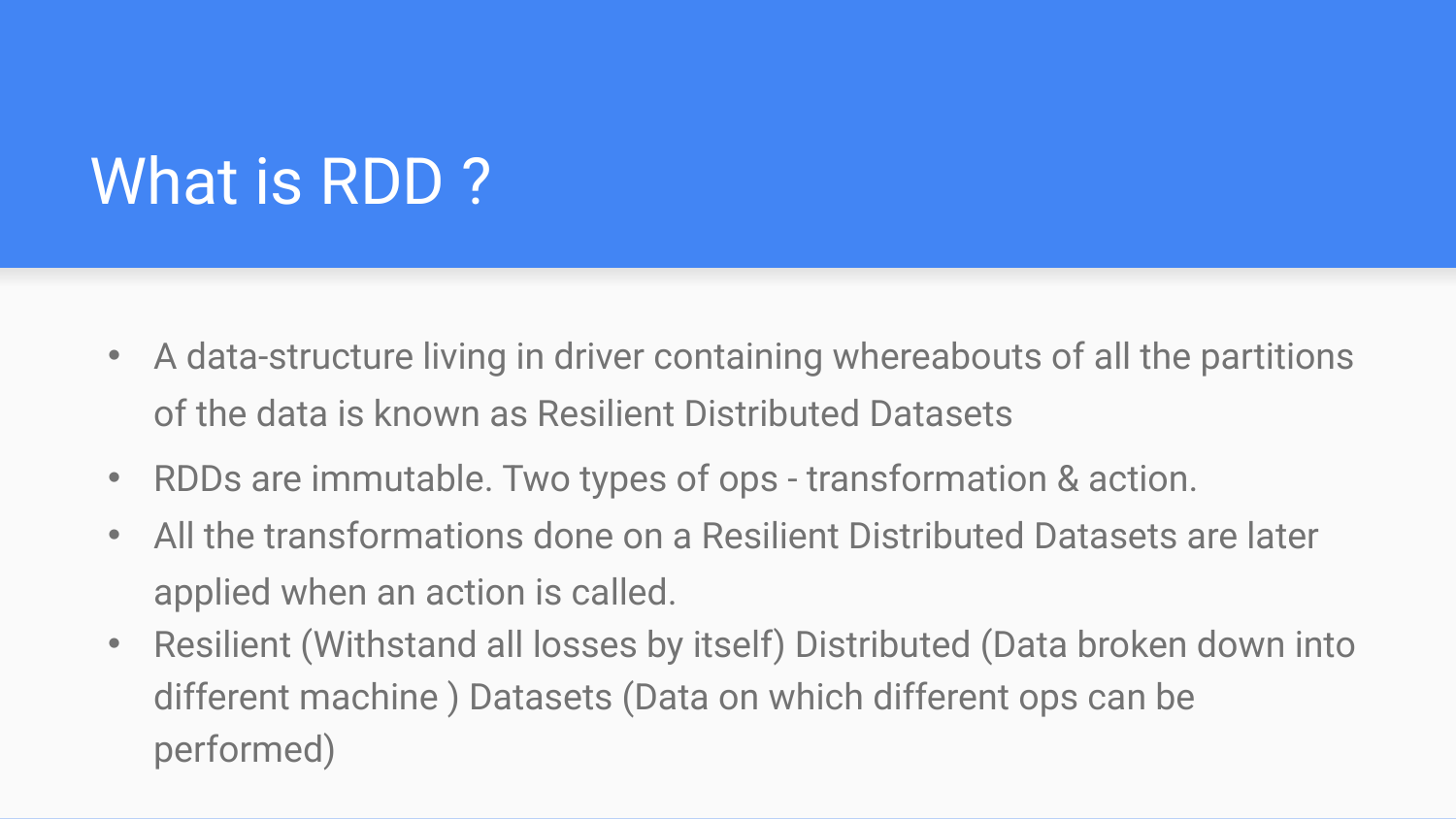

# What is RDD ?
A data-structure living in driver containing whereabouts of all the partitions of the data is known as Resilient Distributed Datasets
RDDs are immutable. Two types of ops - transformation & action.
All the transformations done on a Resilient Distributed Datasets are later applied when an action is called.
Resilient (Withstand all losses by itself) Distributed (Data broken down into different machine ) Datasets (Data on which different ops can be performed)